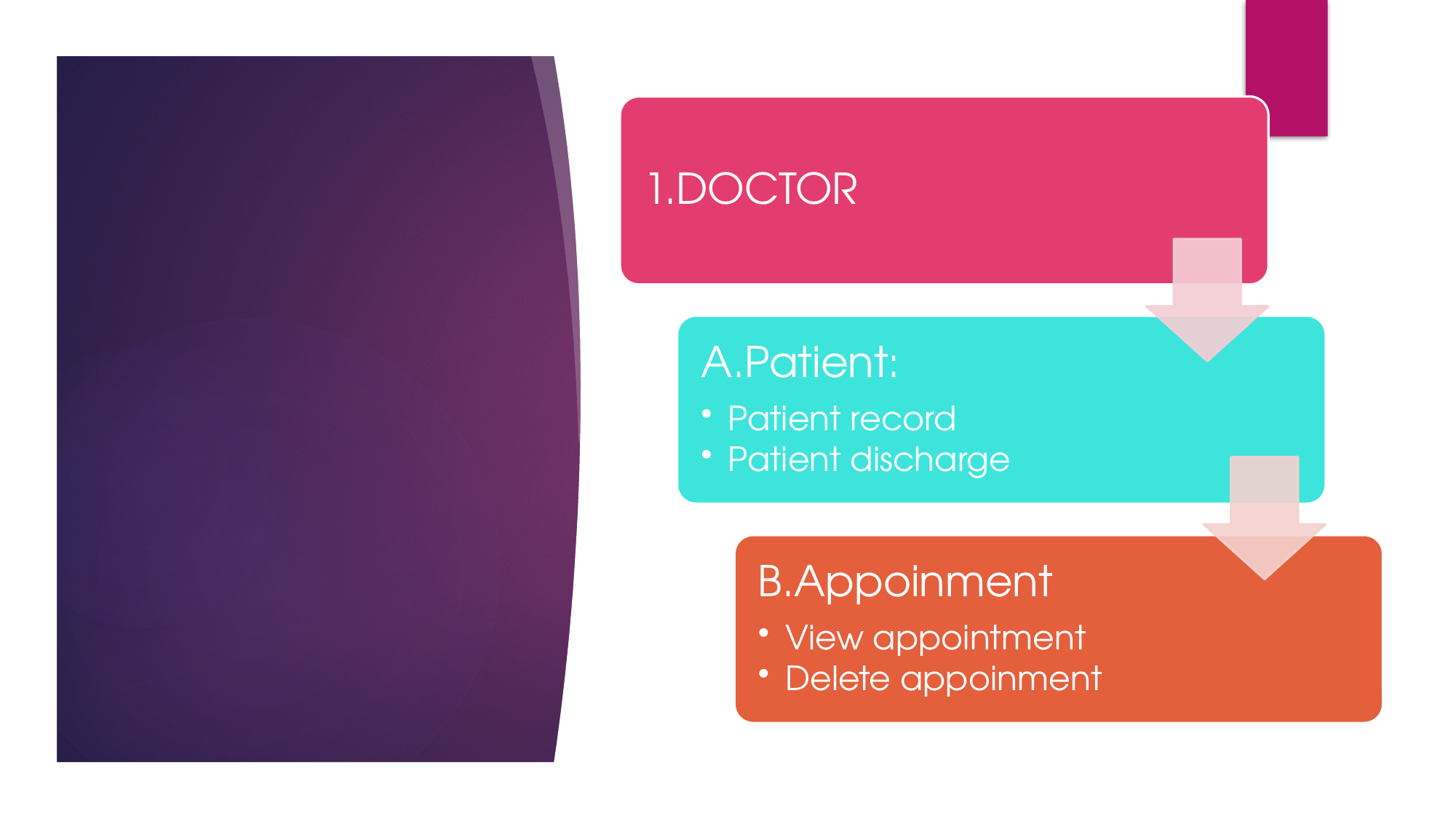

1.DOCTOR
A.Patient:
Patient record
Patient discharge
B.Appoinment
View appointment
Delete appoinment